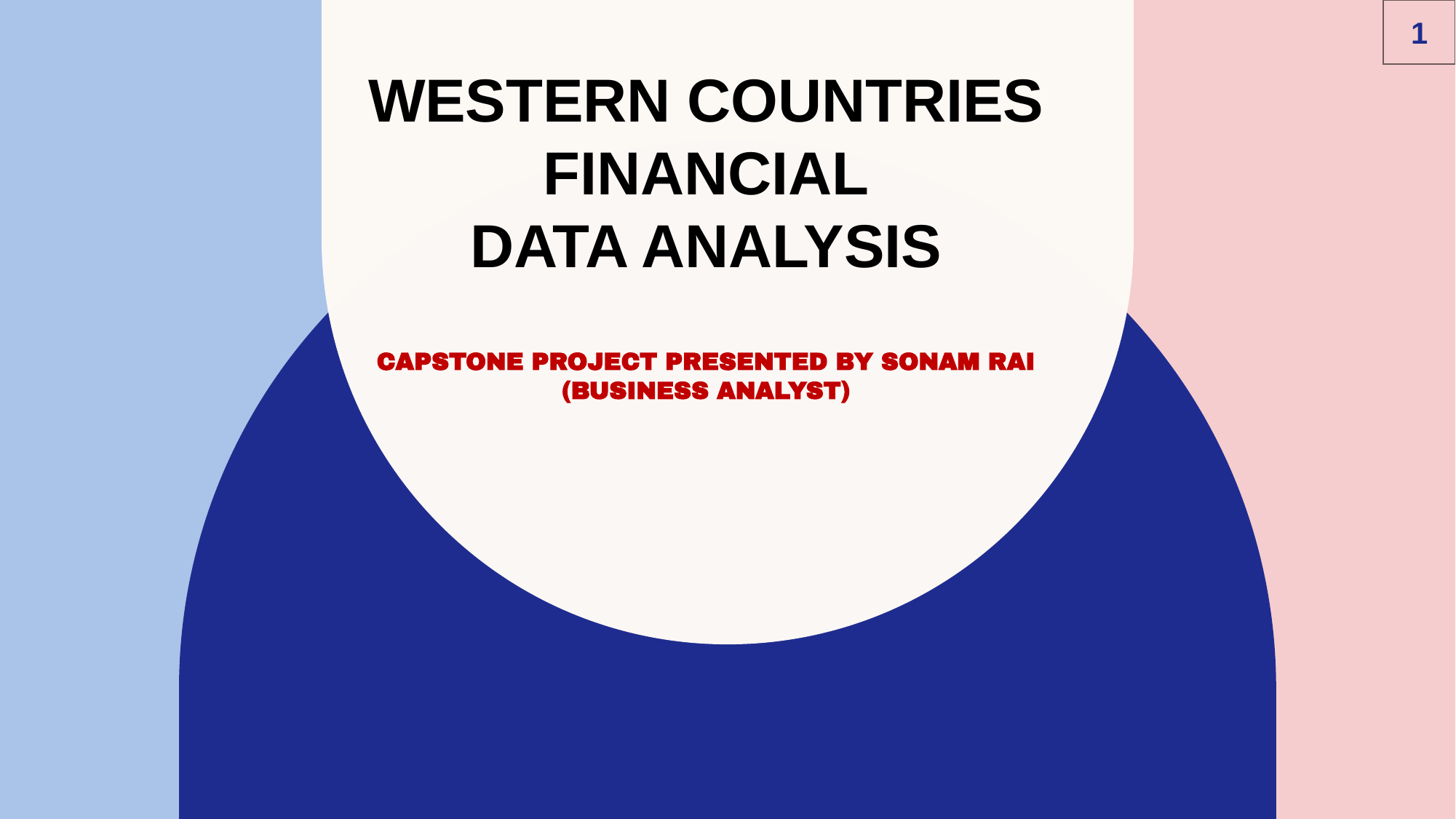

1
# Western Countries Financial Data Analysis Capstone Project Presented by Sonam Rai (Business Analyst)